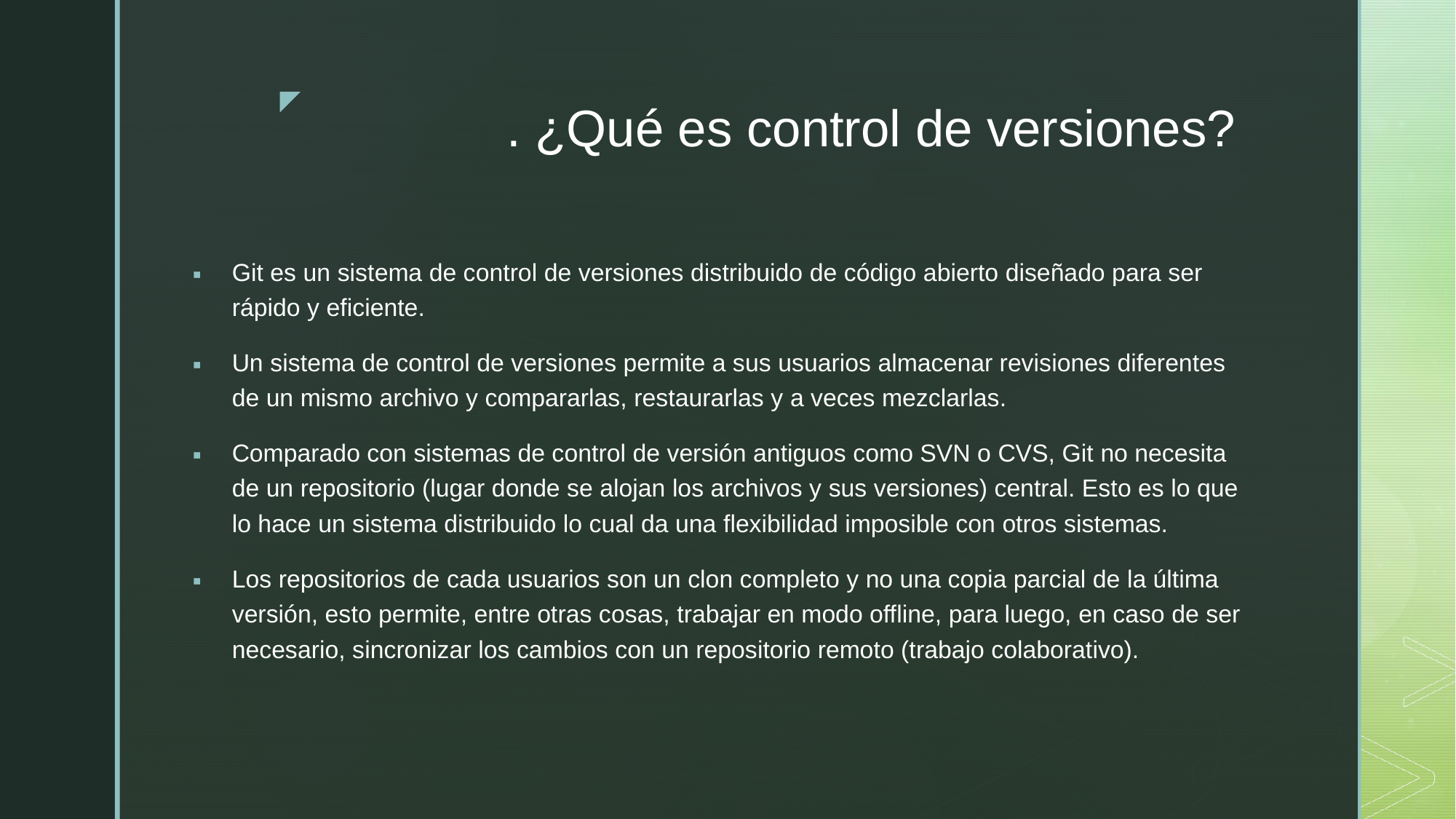

# . ¿Qué es control de versiones?
Git es un sistema de control de versiones distribuido de código abierto diseñado para ser rápido y eficiente.
Un sistema de control de versiones permite a sus usuarios almacenar revisiones diferentes de un mismo archivo y compararlas, restaurarlas y a veces mezclarlas.
Comparado con sistemas de control de versión antiguos como SVN o CVS, Git no necesita de un repositorio (lugar donde se alojan los archivos y sus versiones) central. Esto es lo que lo hace un sistema distribuido lo cual da una flexibilidad imposible con otros sistemas.
Los repositorios de cada usuarios son un clon completo y no una copia parcial de la última versión, esto permite, entre otras cosas, trabajar en modo offline, para luego, en caso de ser necesario, sincronizar los cambios con un repositorio remoto (trabajo colaborativo).